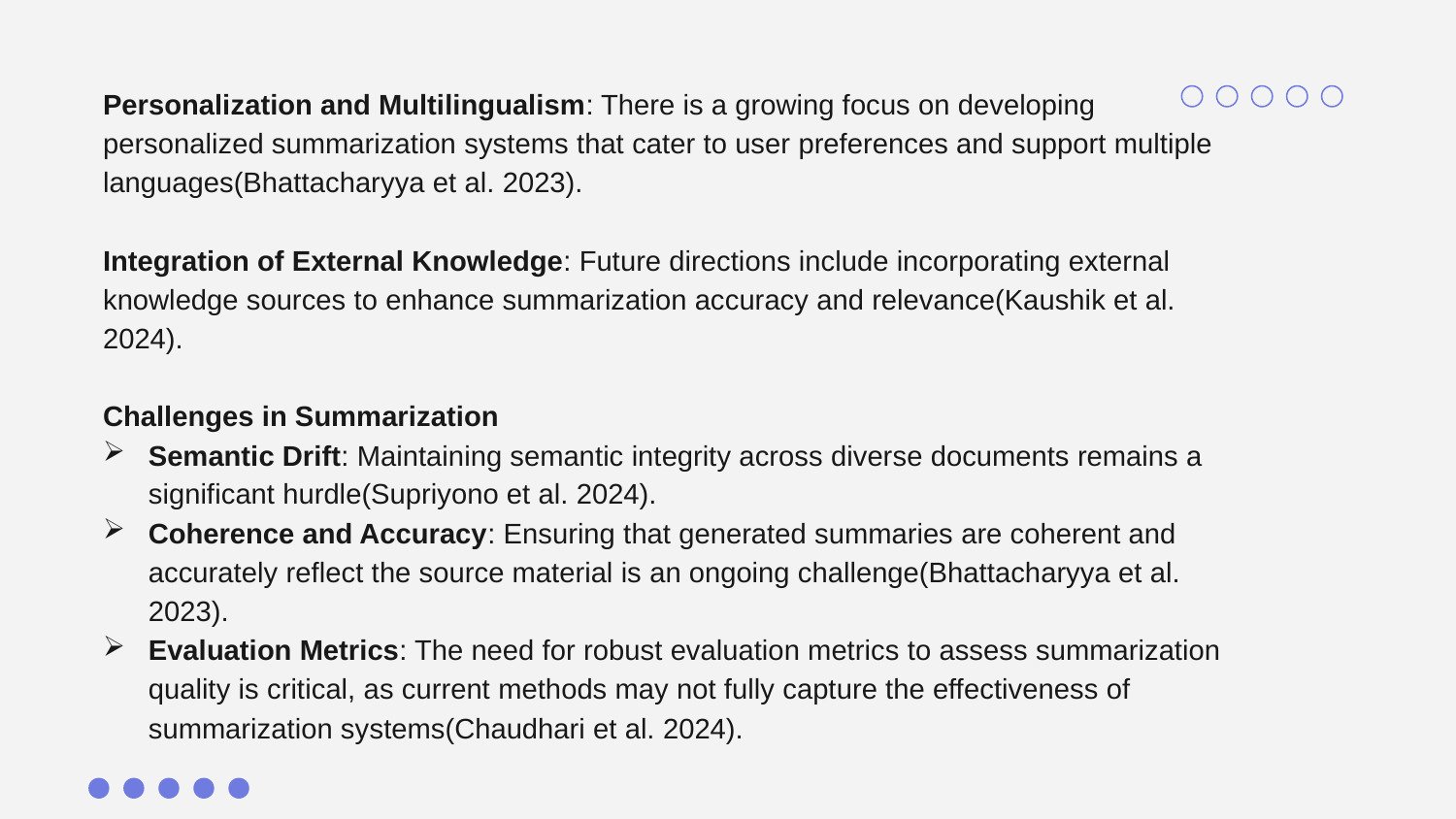

Personalization and Multilingualism: There is a growing focus on developing personalized summarization systems that cater to user preferences and support multiple languages(Bhattacharyya et al. 2023).

Integration of External Knowledge: Future directions include incorporating external knowledge sources to enhance summarization accuracy and relevance(Kaushik et al. 2024).

Challenges in Summarization
Semantic Drift: Maintaining semantic integrity across diverse documents remains a significant hurdle(Supriyono et al. 2024).
Coherence and Accuracy: Ensuring that generated summaries are coherent and accurately reflect the source material is an ongoing challenge(Bhattacharyya et al. 2023).
Evaluation Metrics: The need for robust evaluation metrics to assess summarization quality is critical, as current methods may not fully capture the effectiveness of summarization systems(Chaudhari et al. 2024).